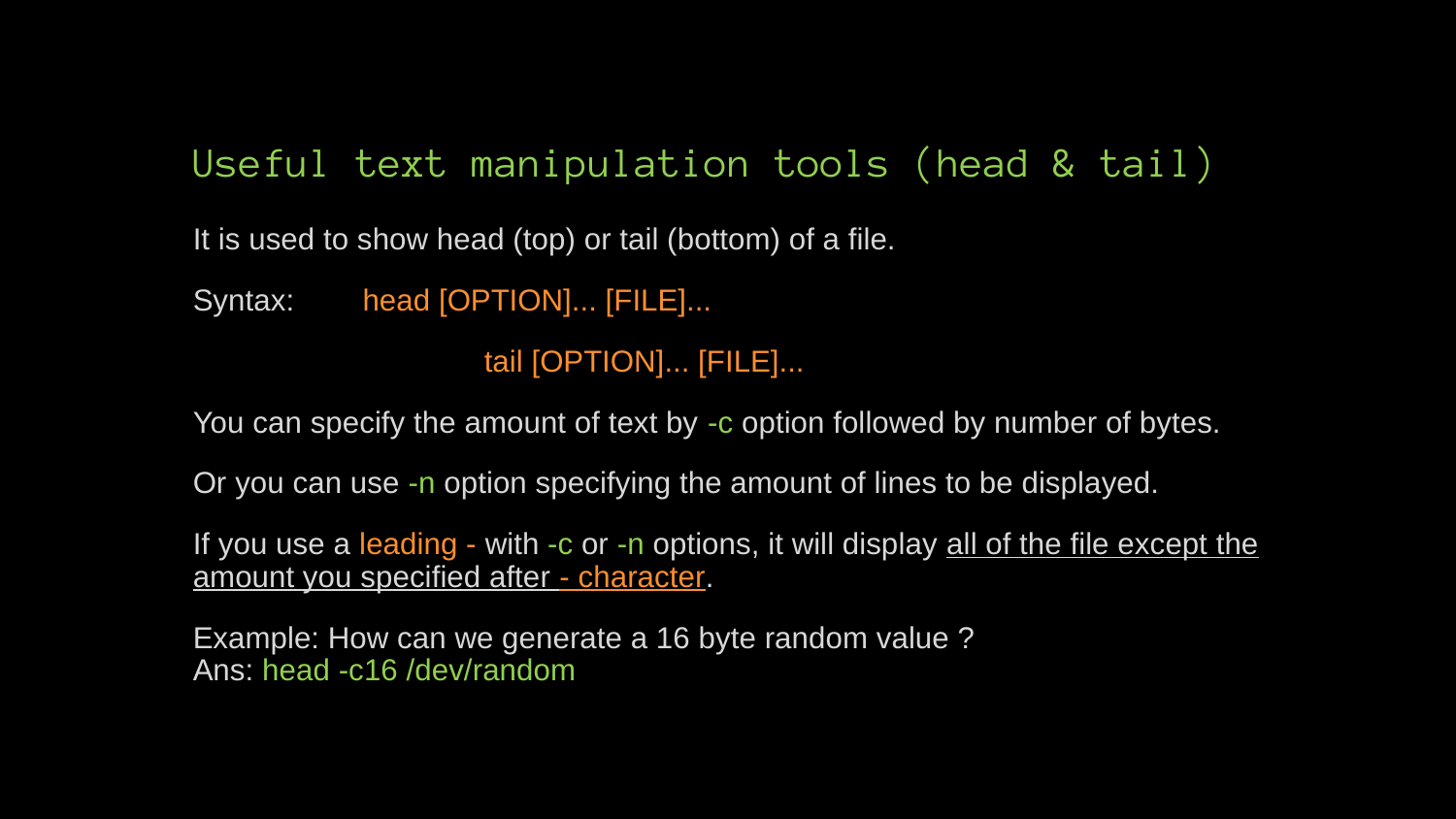

# Useful text manipulation tools (head & tail)
It is used to show head (top) or tail (bottom) of a file.
Syntax:        head [OPTION]... [FILE]...
		tail [OPTION]... [FILE]...
You can specify the amount of text by -c option followed by number of bytes.
Or you can use -n option specifying the amount of lines to be displayed.
If you use a leading - with -c or -n options, it will display all of the file except the amount you specified after - character.
Example: How can we generate a 16 byte random value ?
Ans: head -c16 /dev/random